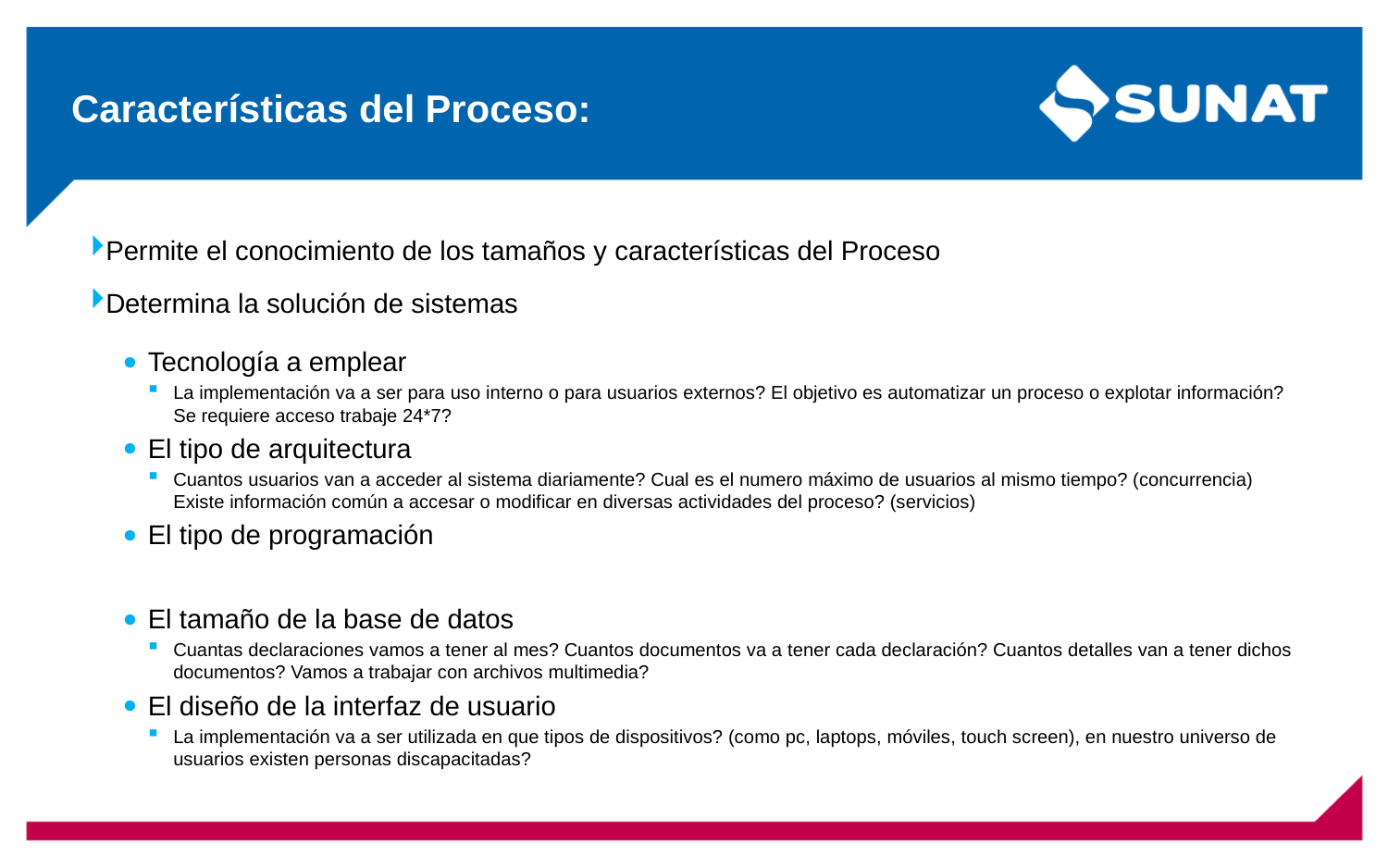

# Características del Proceso:
Permite el conocimiento de los tamaños y características del Proceso
Determina la solución de sistemas
Tecnología a emplear
La implementación va a ser para uso interno o para usuarios externos? El objetivo es automatizar un proceso o explotar información? Se requiere acceso trabaje 24*7?
El tipo de arquitectura
Cuantos usuarios van a acceder al sistema diariamente? Cual es el numero máximo de usuarios al mismo tiempo? (concurrencia) Existe información común a accesar o modificar en diversas actividades del proceso? (servicios)
El tipo de programación

El tamaño de la base de datos
Cuantas declaraciones vamos a tener al mes? Cuantos documentos va a tener cada declaración? Cuantos detalles van a tener dichos documentos? Vamos a trabajar con archivos multimedia?
El diseño de la interfaz de usuario
La implementación va a ser utilizada en que tipos de dispositivos? (como pc, laptops, móviles, touch screen), en nuestro universo de usuarios existen personas discapacitadas?